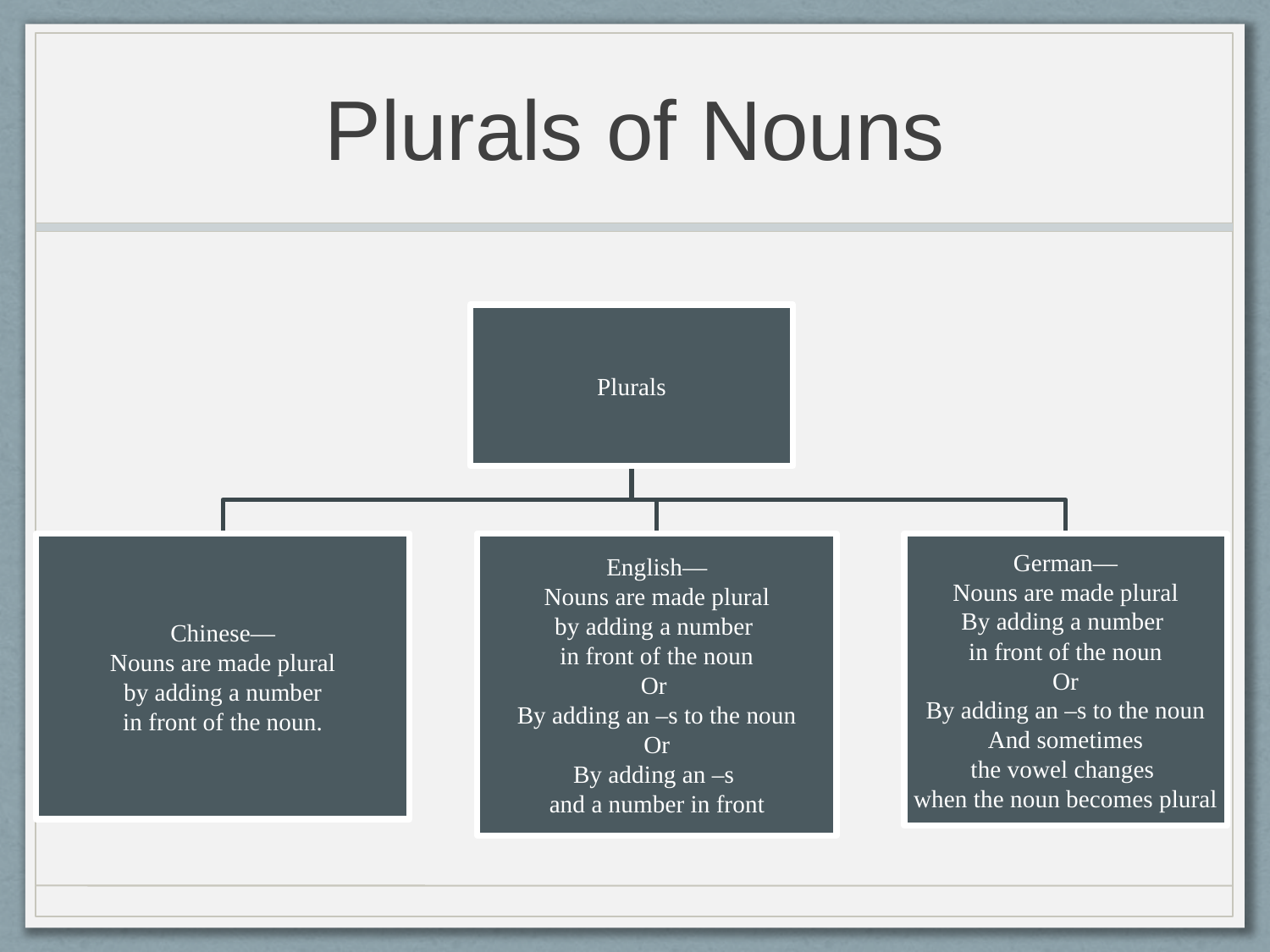

# Plurals of Nouns
Plurals
Chinese—
Nouns are made plural
by adding a number
in front of the noun.
English—
Nouns are made plural
by adding a number
in front of the noun
Or
By adding an –s to the noun
Or
By adding an –s
and a number in front
German—
Nouns are made plural
By adding a number
in front of the noun
Or
By adding an –s to the noun
And sometimes
the vowel changes
when the noun becomes plural